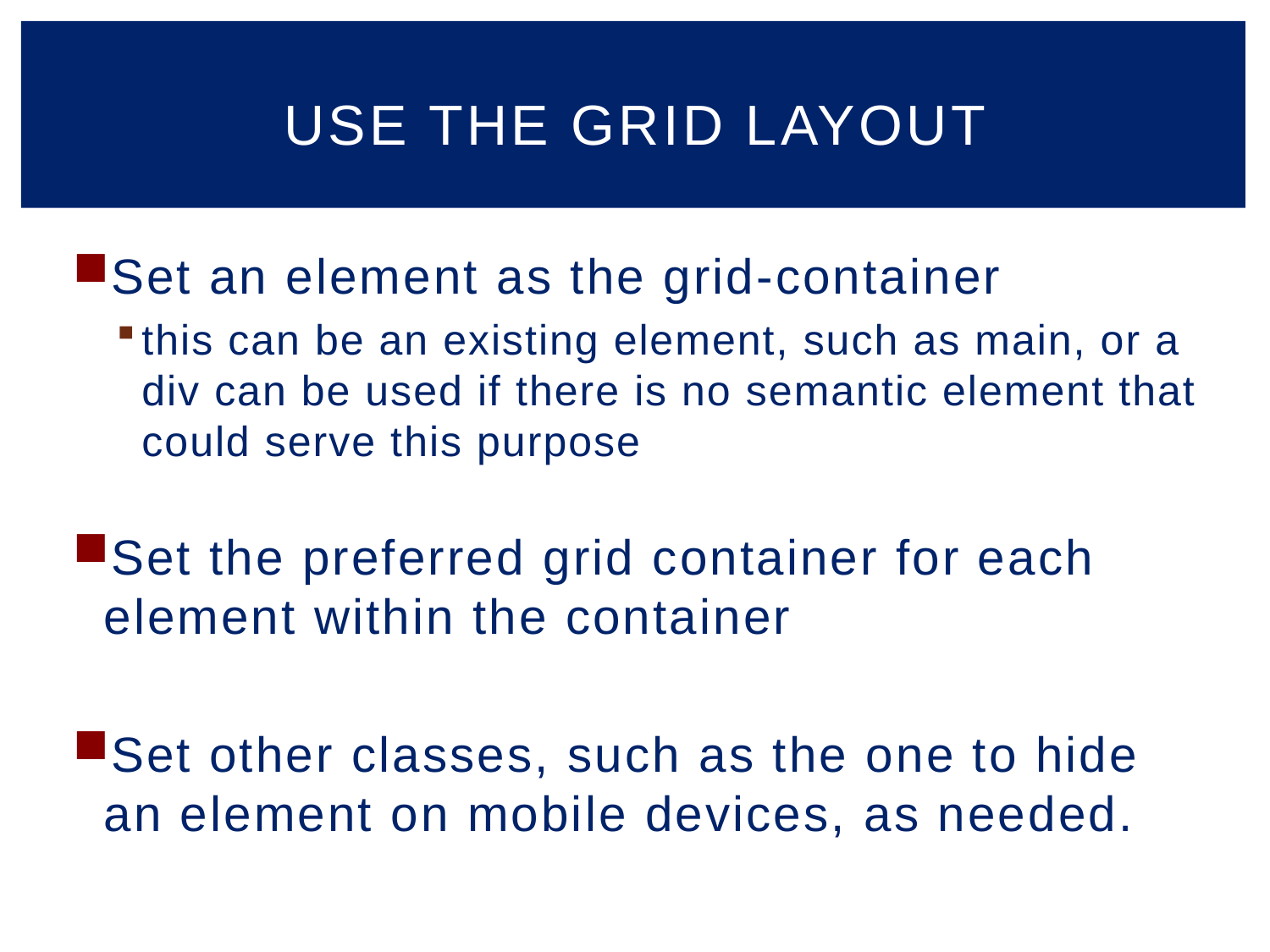

# Use the grid layout
Set an element as the grid-container
this can be an existing element, such as main, or a div can be used if there is no semantic element that could serve this purpose
Set the preferred grid container for each element within the container

Set other classes, such as the one to hide an element on mobile devices, as needed.